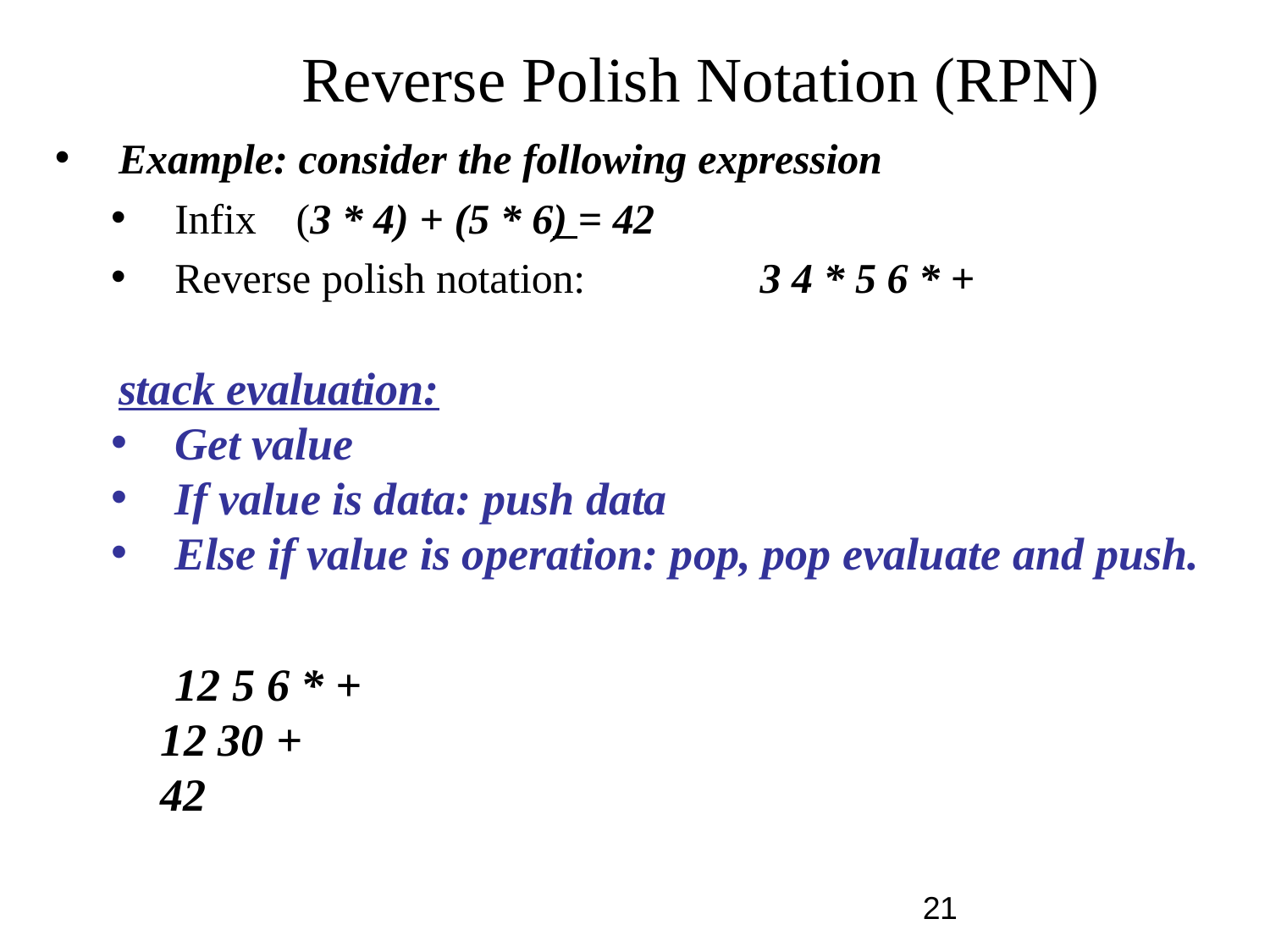

# Reverse Polish Notation (RPN)
Example: consider the following expression
Infix	(3 * 4) + (5 * 6) = 42
Reverse polish notation:	3 4 * 5 6 * +

stack evaluation:
Get value
If value is data: push data
Else if value is operation: pop, pop evaluate and push.

12 5 6 * +
12 30 +
42
21